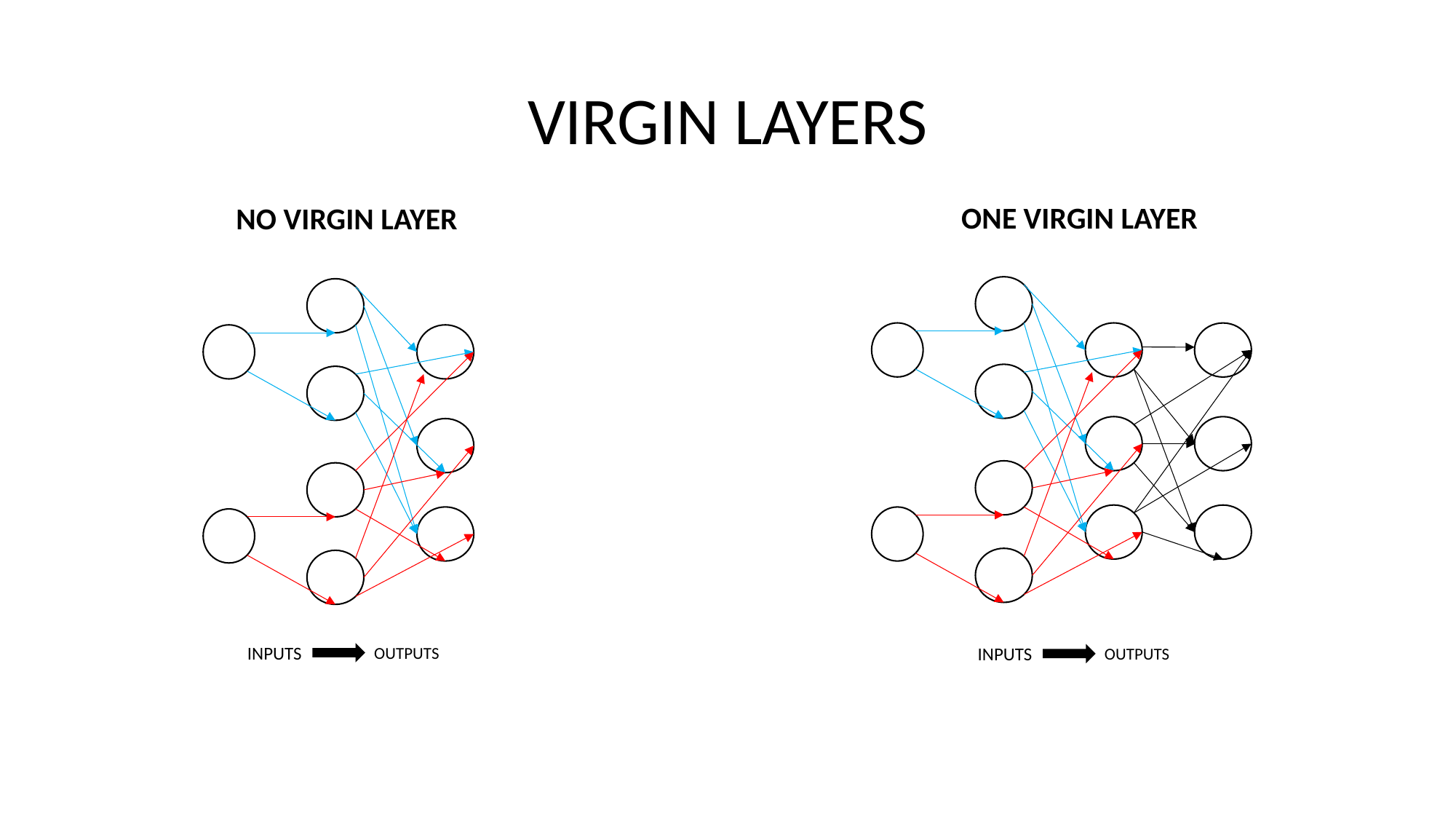

# VIRGIN LAYERS
ONE VIRGIN LAYER
NO VIRGIN LAYER

INPUTS
INPUTS
OUTPUTS
OUTPUTS